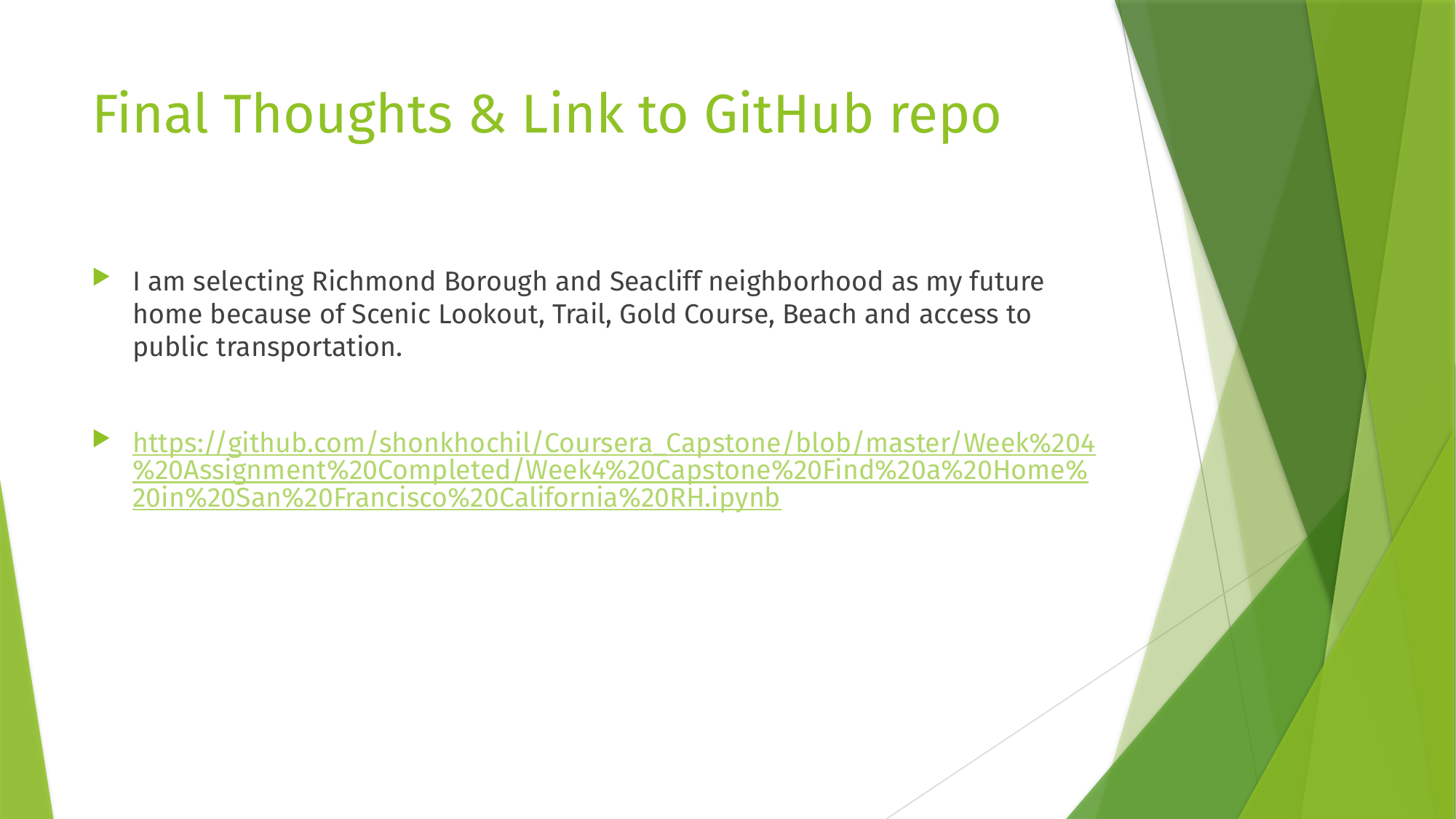

# Final Thoughts & Link to GitHub repo
I am selecting Richmond Borough and Seacliff neighborhood as my future home because of Scenic Lookout, Trail, Gold Course, Beach and access to public transportation.

https://github.com/shonkhochil/Coursera_Capstone/blob/master/Week%204%20Assignment%20Completed/Week4%20Capstone%20Find%20a%20Home%20in%20San%20Francisco%20California%20RH.ipynb